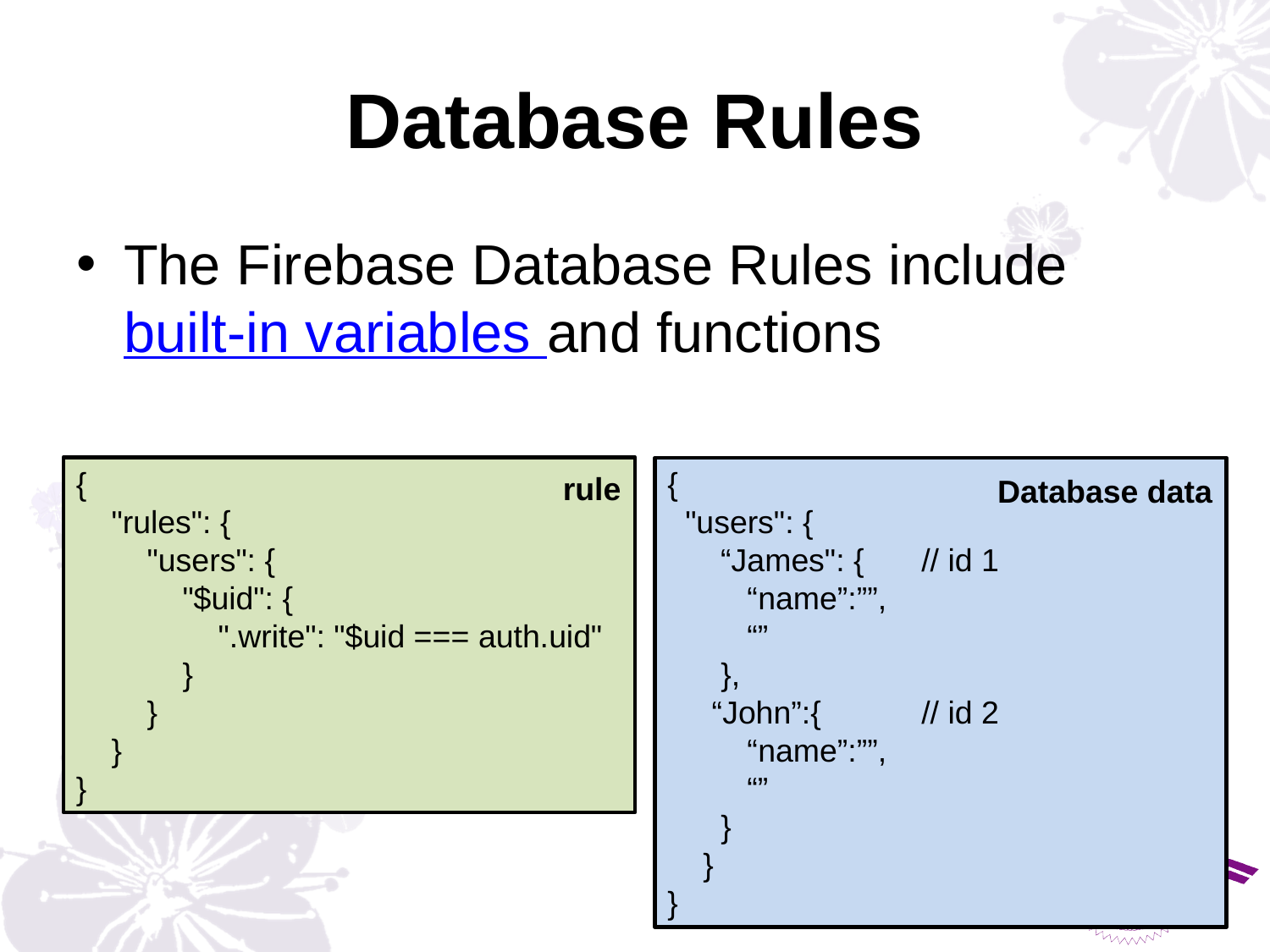

# Database Rules
The Firebase Database Rules include built-in variables and functions
{
    "rules": {
        "users": {
            "$uid": {
                ".write": "$uid === auth.uid"
            }
        }
    }
}
{
  "users": {
      “James": {	// id 1
         “name”:””,
         “”
      },
     “John”:{	// id 2
         “name”:””,
         “”
      }
    }
}
rule
Database data